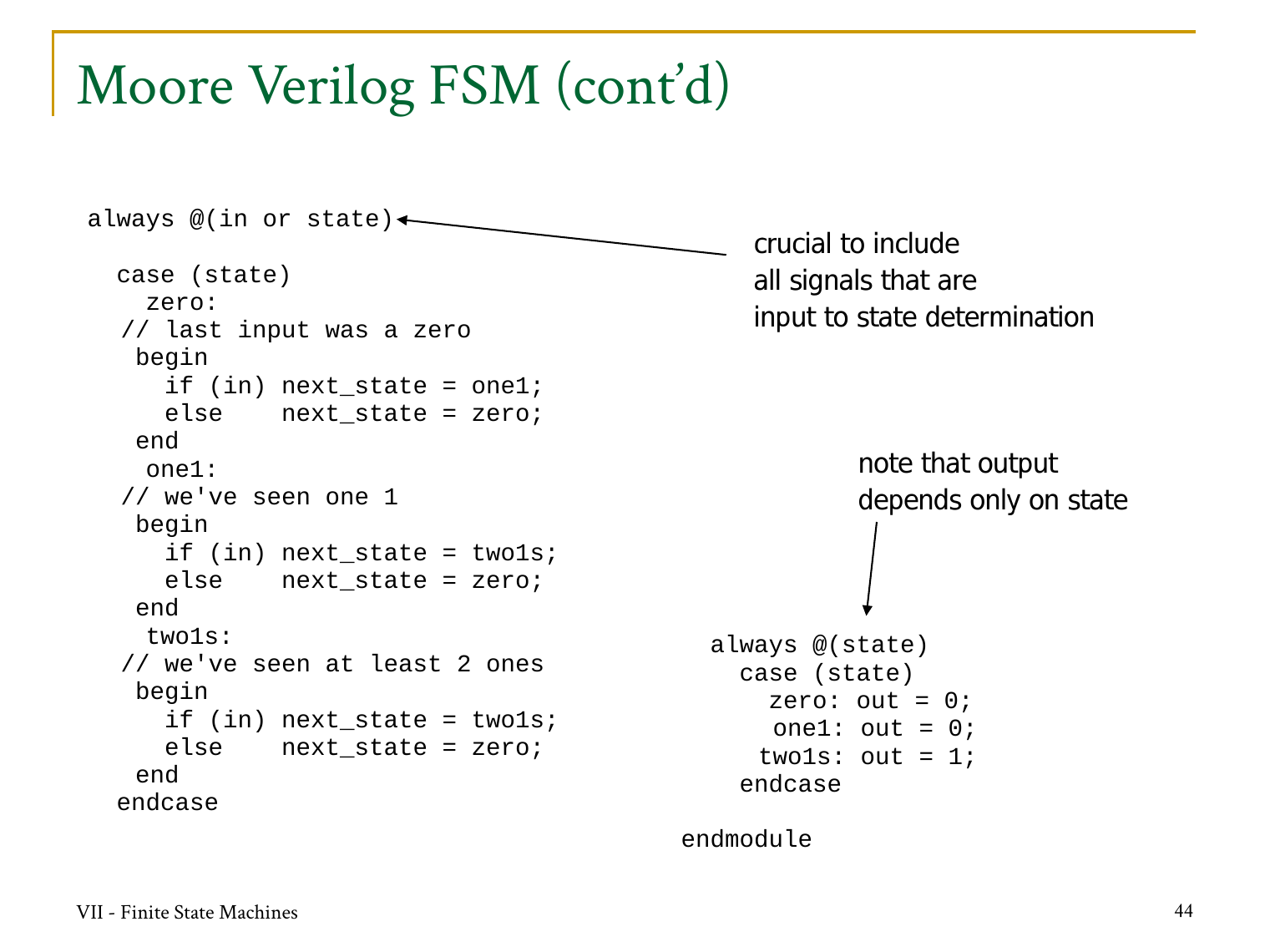

# Moore Verilog FSM (cont’d)
  always @(in or state)
    case (state)
      zero:
	// last input was a zero
	 begin
	   if (in) next_state = one1;
	   else    next_state = zero;
	 end
      one1:
	// we've seen one 1
	 begin
	   if (in) next_state = two1s;
	   else    next_state = zero;
	 end
      two1s:
	// we've seen at least 2 ones
	 begin
	   if (in) next_state = two1s;
	   else    next_state = zero;
	 end
    endcase

crucial to include
all signals that are
input to state determination
note that output
depends only on state

  always @(state)
    case (state)
      zero: out = 0;
	  one1: out = 0;
	 two1s: out = 1;
    endcase
endmodule
VII - Finite State Machines
44